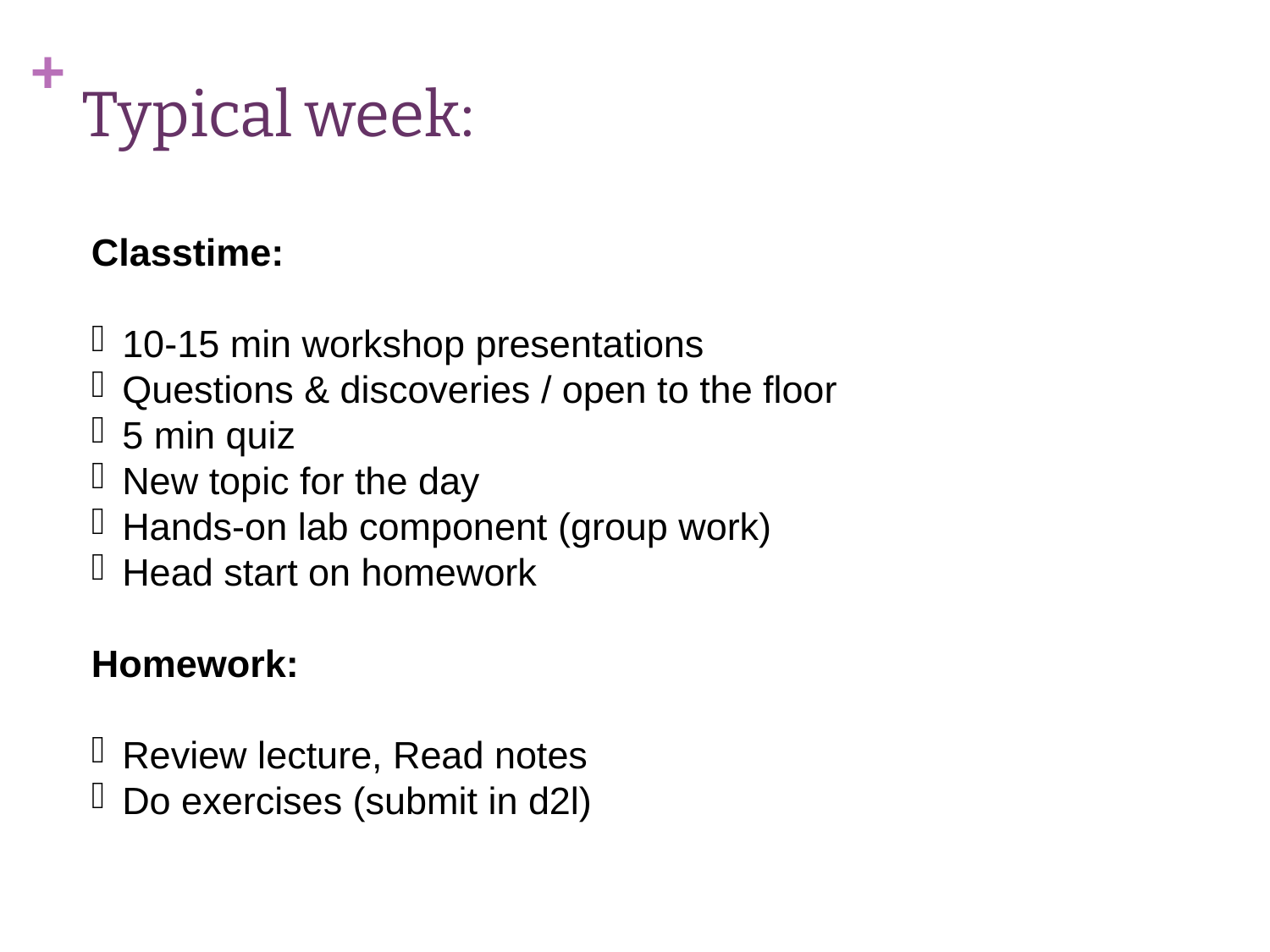

# Typical week:
Classtime:

10-15 min workshop presentations
Questions & discoveries / open to the floor
5 min quiz
New topic for the day
Hands-on lab component (group work)
Head start on homework

Homework:

Review lecture, Read notes
Do exercises (submit in d2l)